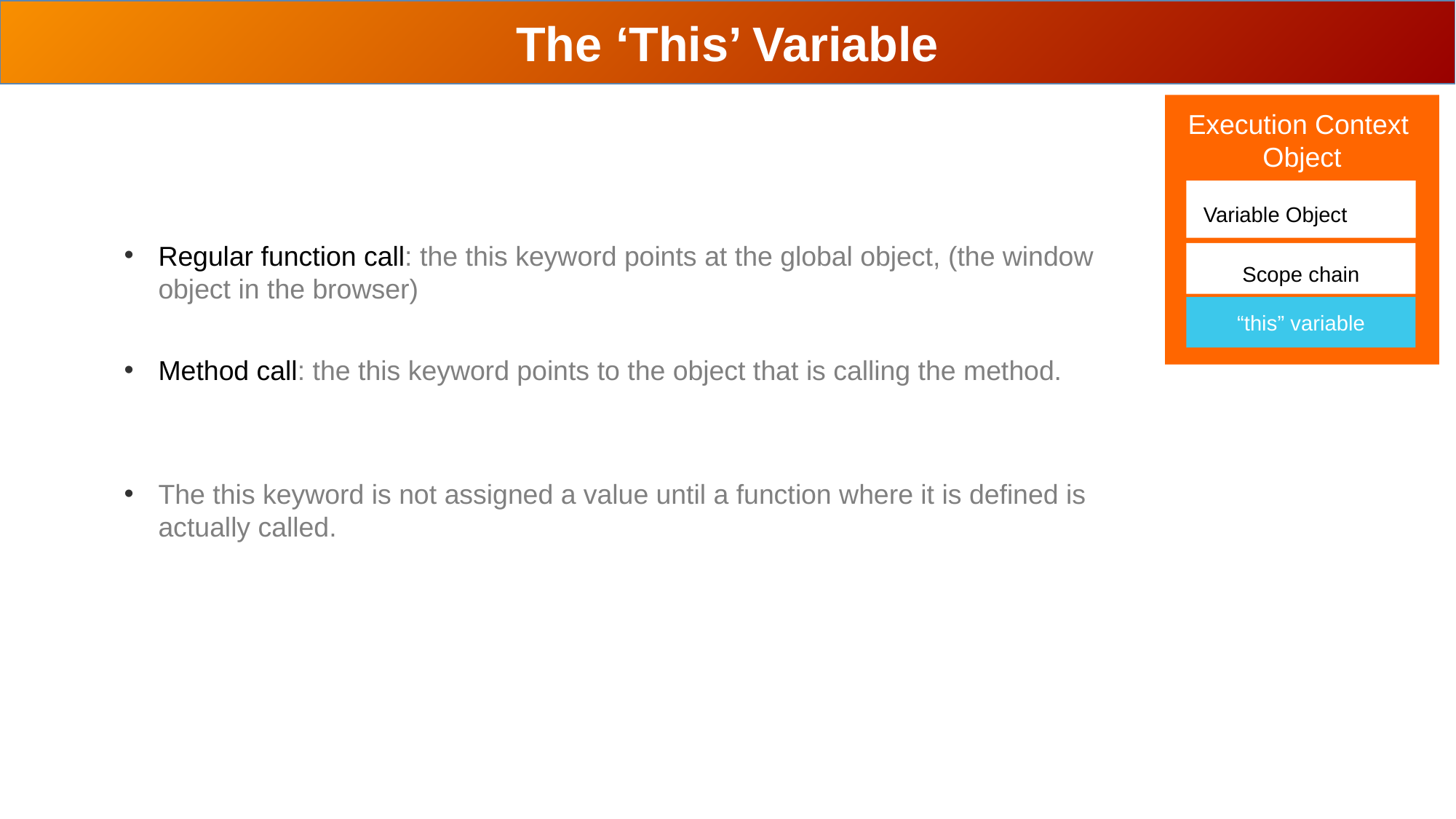

The ‘This’ Variable

Execution Context
Object
Variable Object (VO)
Regular function call: the this keyword points at the global object, (the window object in the browser)
Scope chain
“this” variable
Method call: the this keyword points to the object that is calling the method.
The this keyword is not assigned a value until a function where it is defined is actually called.